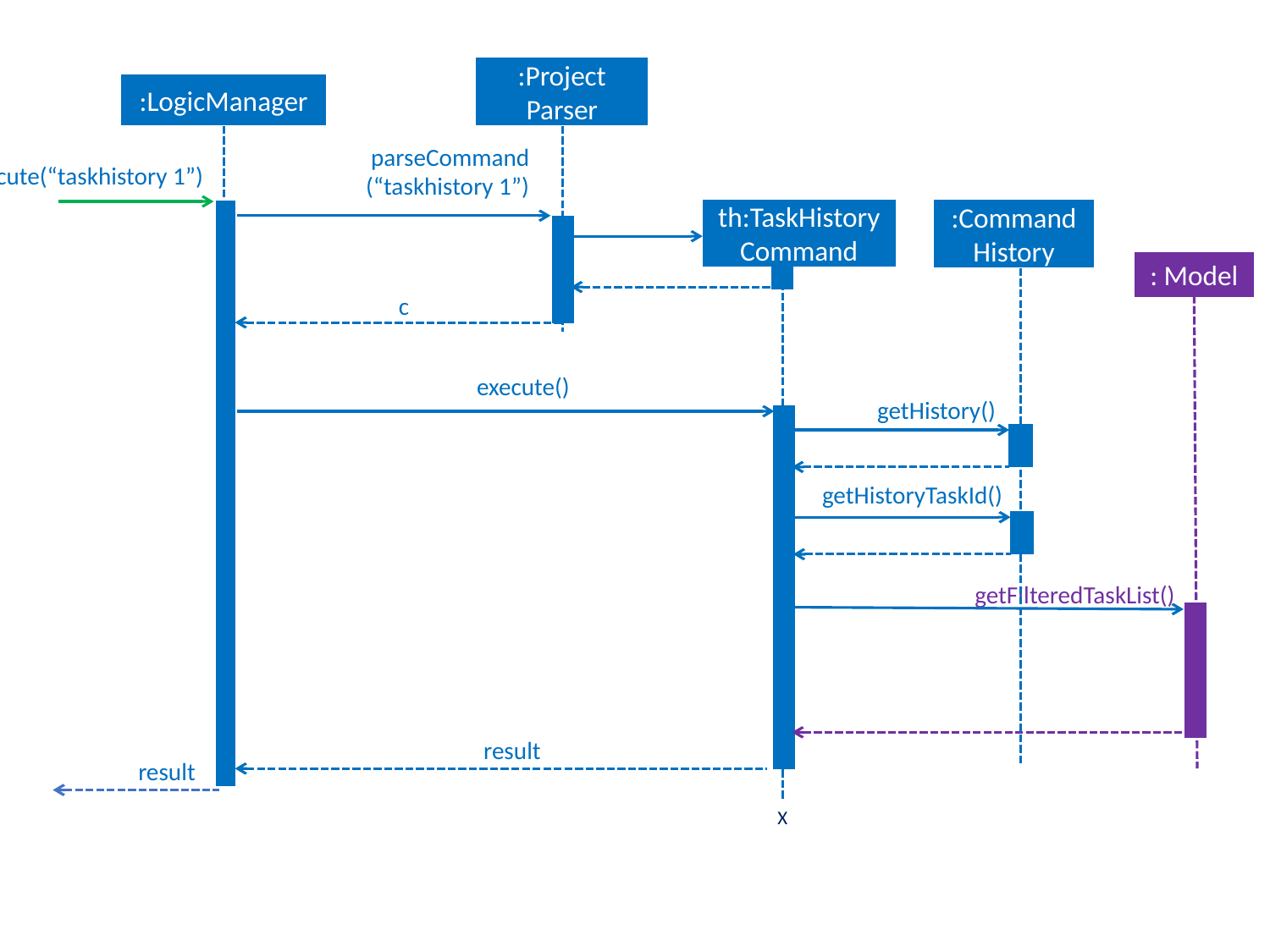

:Project
Parser
:LogicManager
parseCommand(“taskhistory 1”)
execute(“taskhistory 1”)

:CommandHistory
th:TaskHistory
Command

: Model
c
execute()
getHistory()

getHistoryTaskId()

getFilteredTaskList()

result
result
X